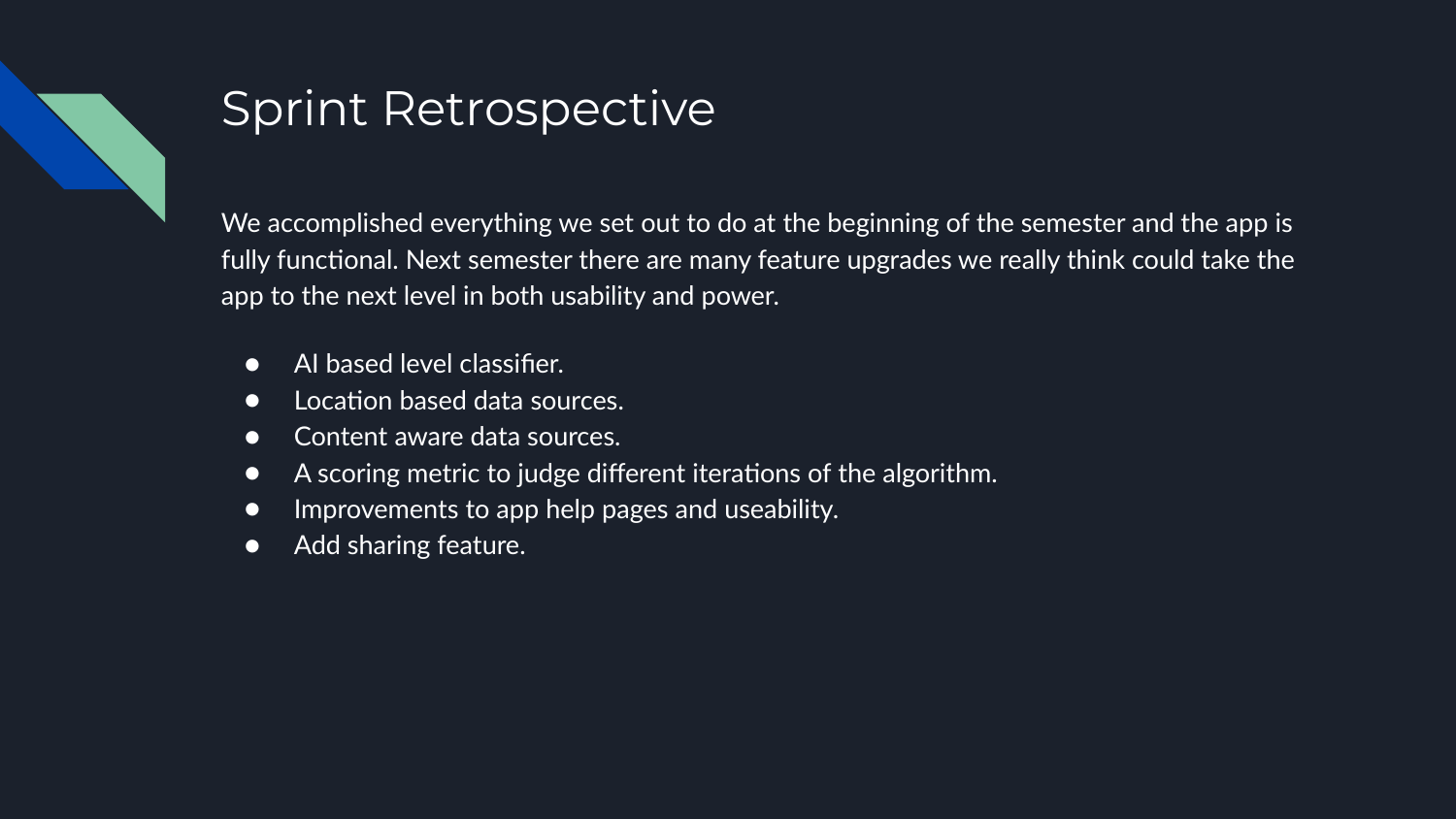

# Sprint Retrospective
We accomplished everything we set out to do at the beginning of the semester and the app is fully functional. Next semester there are many feature upgrades we really think could take the app to the next level in both usability and power.
AI based level classifier.
Location based data sources.
Content aware data sources.
A scoring metric to judge different iterations of the algorithm.
Improvements to app help pages and useability.
Add sharing feature.